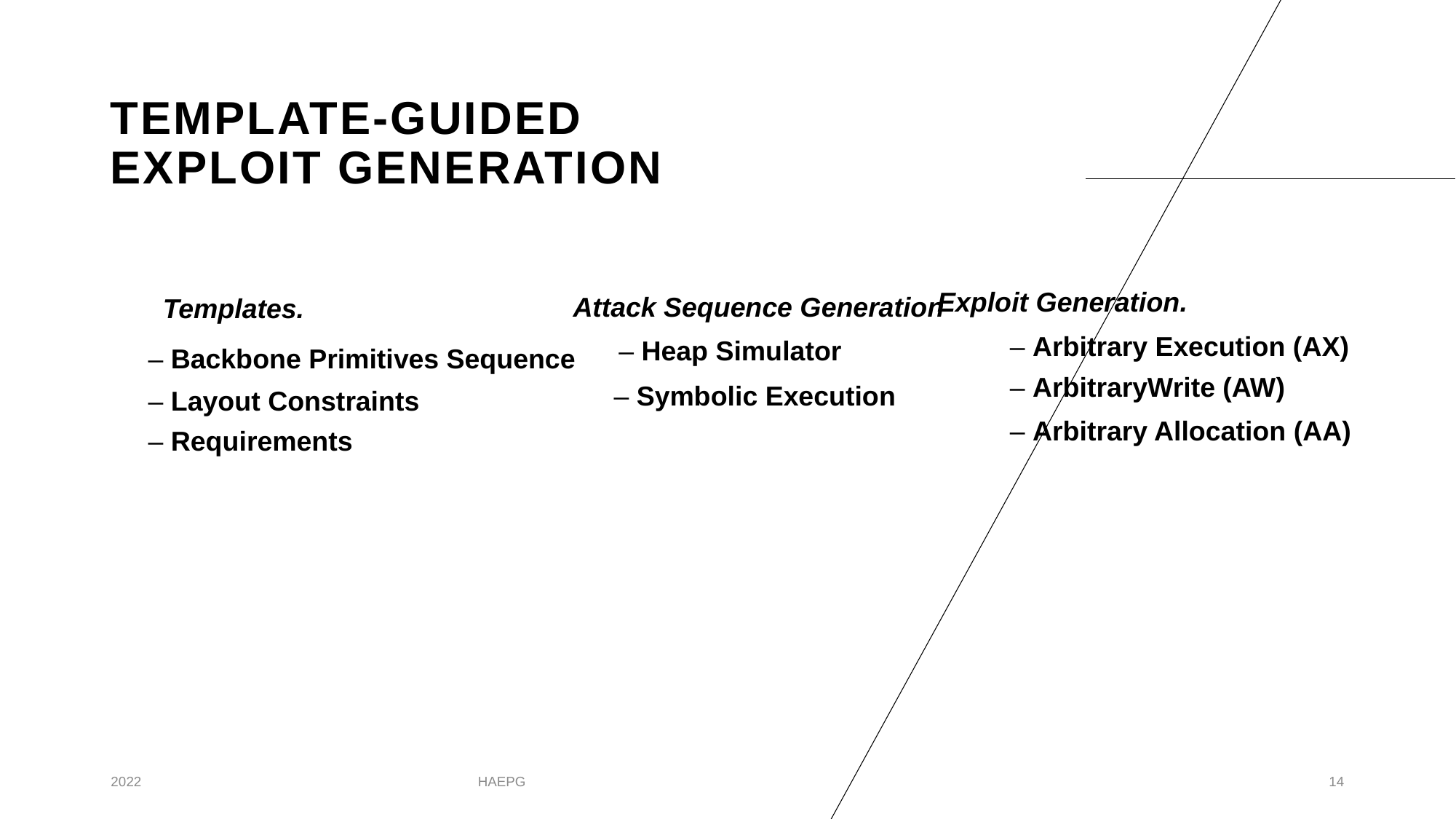

# Template-Guided Exploit Generation
Exploit Generation.
Attack Sequence Generation
Templates.
– Arbitrary Execution (AX)
– Heap Simulator
– Backbone Primitives Sequence
– ArbitraryWrite (AW)
– Symbolic Execution
– Layout Constraints
– Arbitrary Allocation (AA)
– Requirements
2022
HAEPG
14